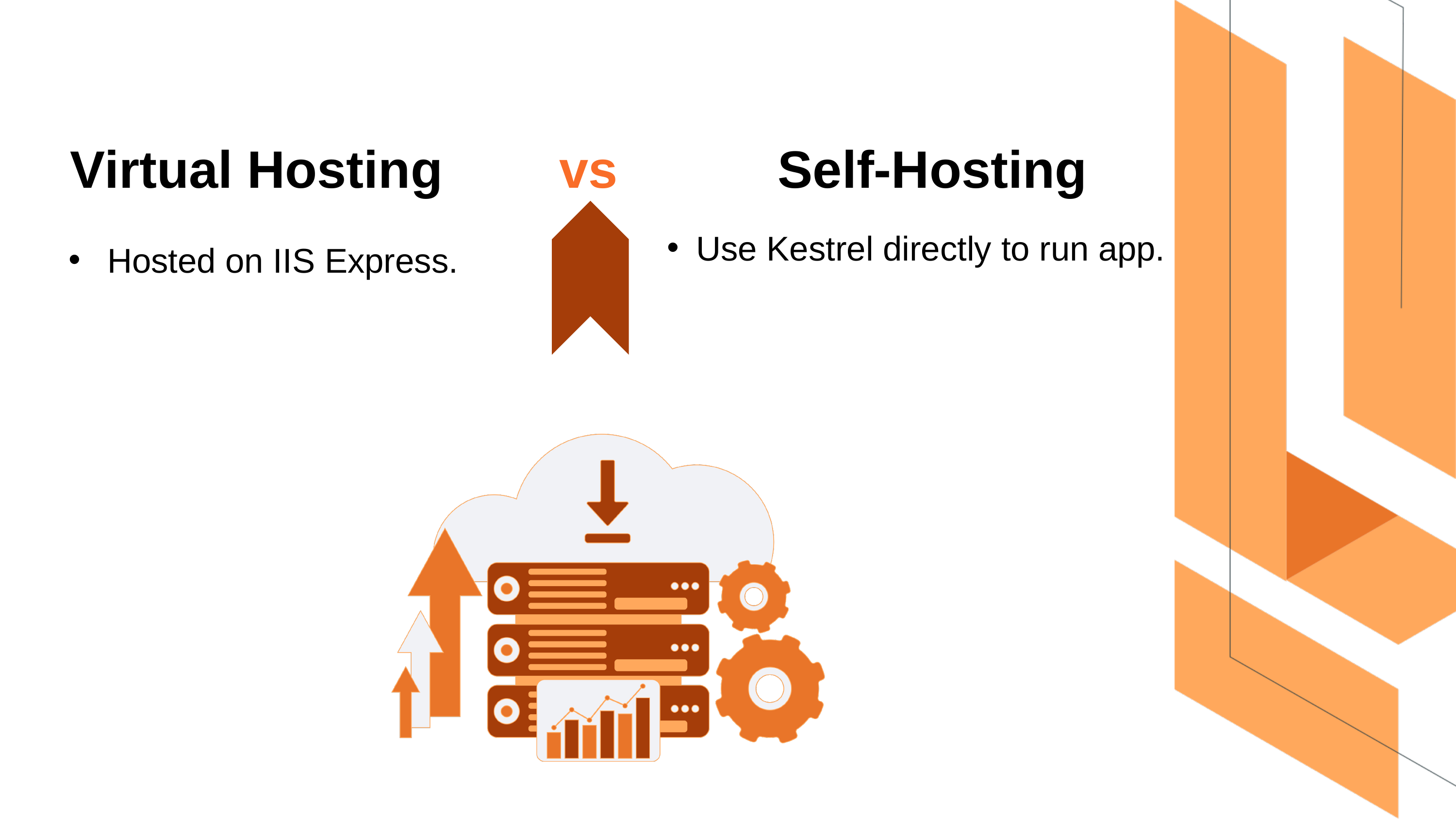

Virtual Hosting        vs           Self-Hosting

Use Kestrel directly to run app.
 Hosted on IIS Express.